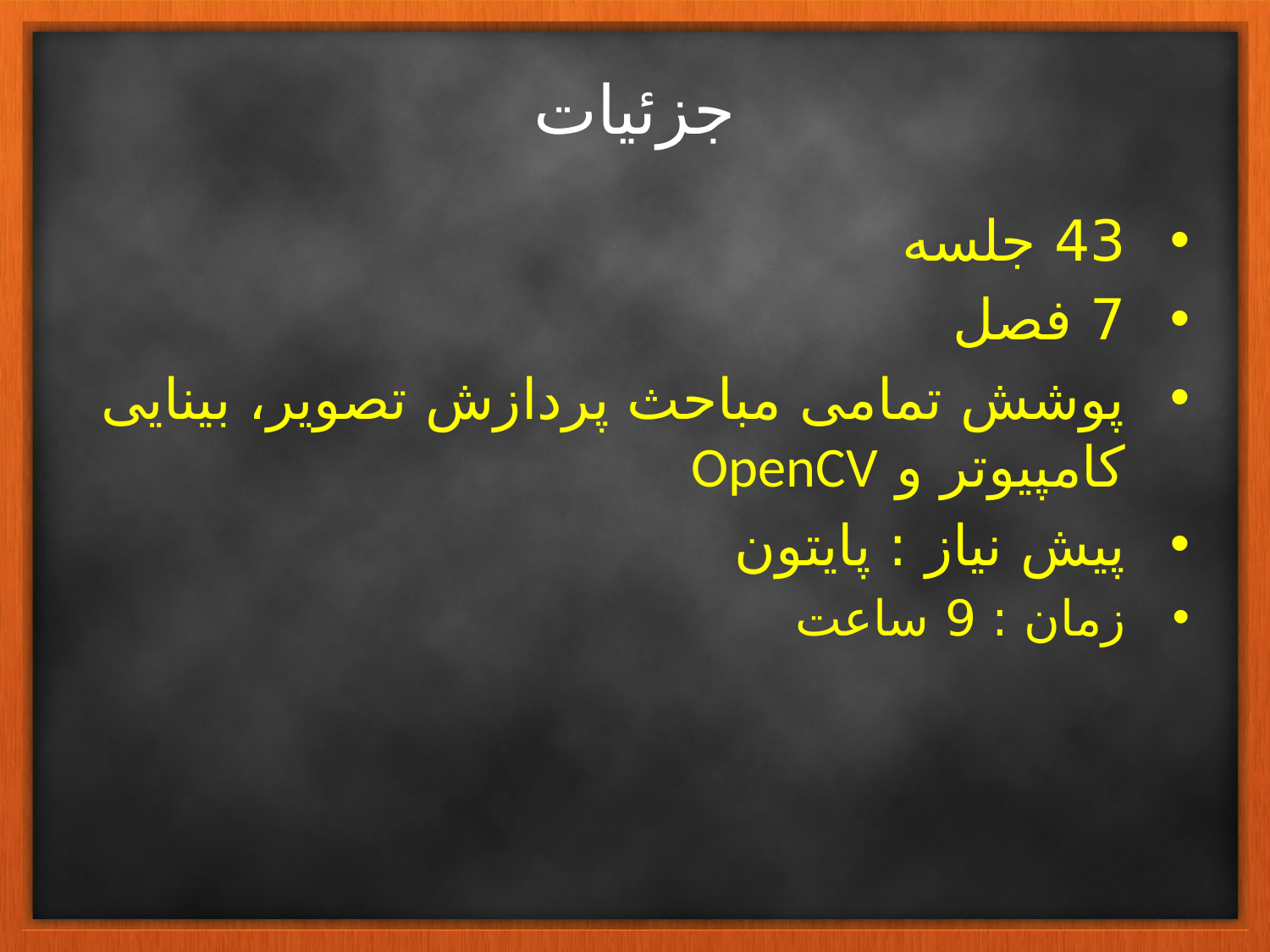

# جزئیات
43 جلسه
7 فصل
پوشش تمامی مباحث پردازش تصویر، بینایی کامپیوتر و OpenCV
پیش نیاز : پایتون
زمان : 9 ساعت